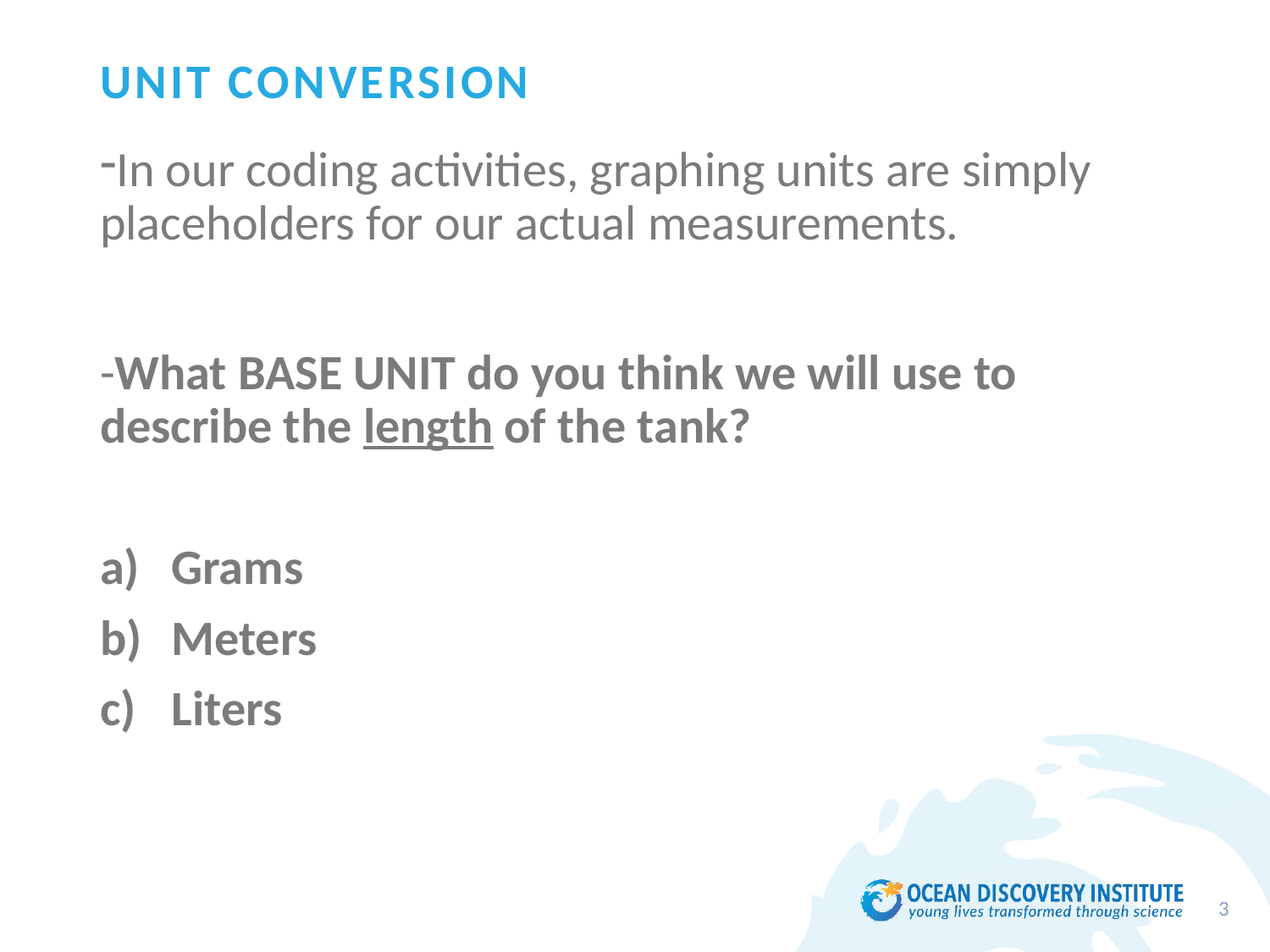

# Unit Conversion
In our coding activities, graphing units are simply placeholders for our actual measurements.

-What BASE UNIT do you think we will use to describe the length of the tank?

Grams
Meters
Liters

3